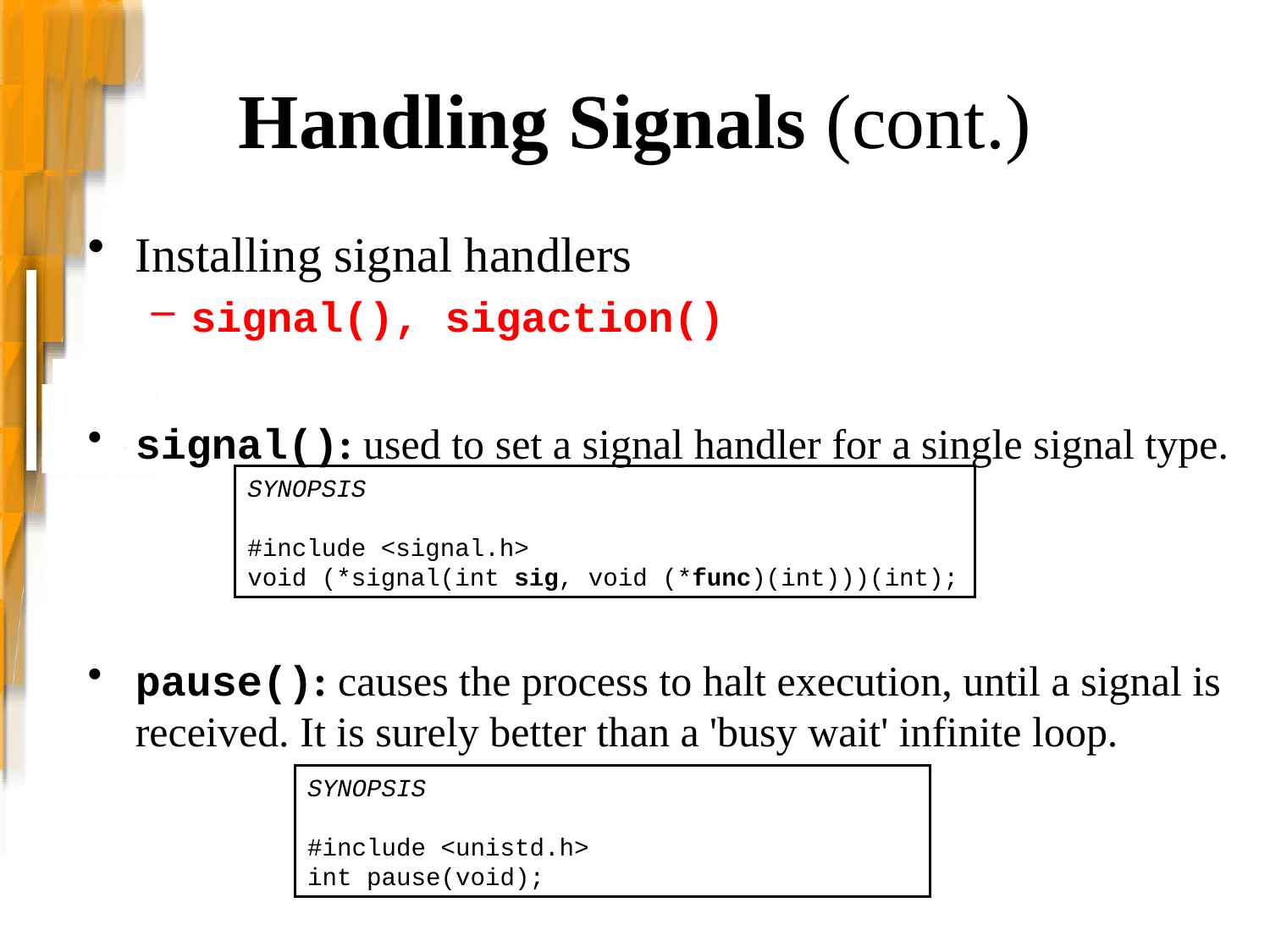

Handling Signals (cont.)
Installing signal handlers
signal(), sigaction()

signal(): used to set a signal handler for a single signal type.

pause(): causes the process to halt execution, until a signal is received. It is surely better than a 'busy wait' infinite loop.
SYNOPSIS

#include <signal.h>
void (*signal(int sig, void (*func)(int)))(int);
SYNOPSIS

#include <unistd.h>
int pause(void);